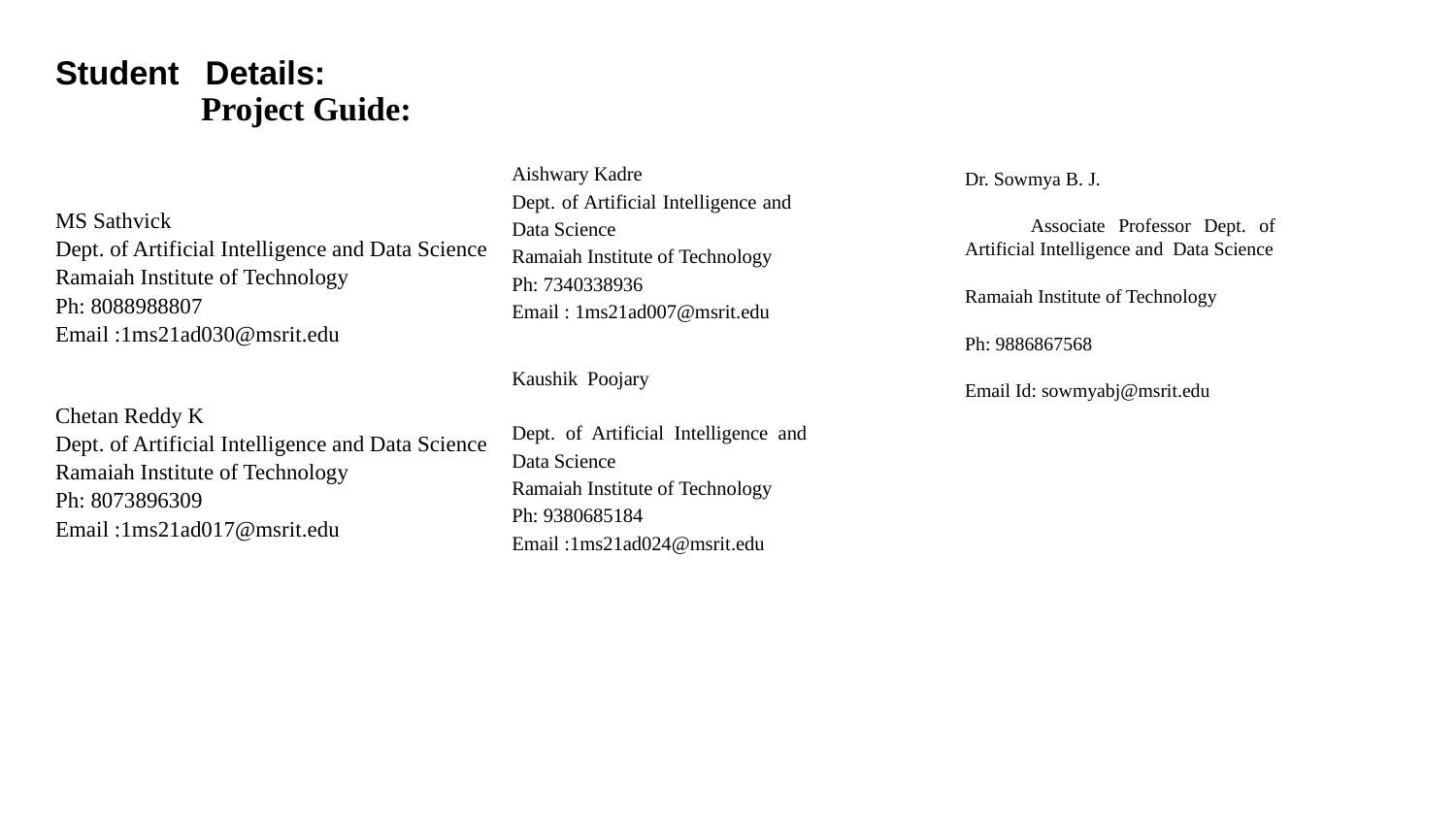

# Student Details:									Project Guide:

MS Sathvick
Dept. of Artificial Intelligence and Data Science
Ramaiah Institute of Technology
Ph: 8088988807
Email :1ms21ad030@msrit.edu

Chetan Reddy K
Dept. of Artificial Intelligence and Data Science
Ramaiah Institute of Technology
Ph: 8073896309
Email :1ms21ad017@msrit.edu

Aishwary Kadre
Dept. of Artificial Intelligence and Data Science
Ramaiah Institute of Technology
Ph: 7340338936
Email : 1ms21ad007@msrit.edu
Dr. Sowmya B. J.
     Associate Professor Dept. of Artificial Intelligence and  Data Science
Ramaiah Institute of Technology
Ph: 9886867568
Email Id: sowmyabj@msrit.edu
Kaushik Poojary
Dept. of Artificial Intelligence and Data Science
Ramaiah Institute of Technology
Ph: 9380685184
Email :1ms21ad024@msrit.edu